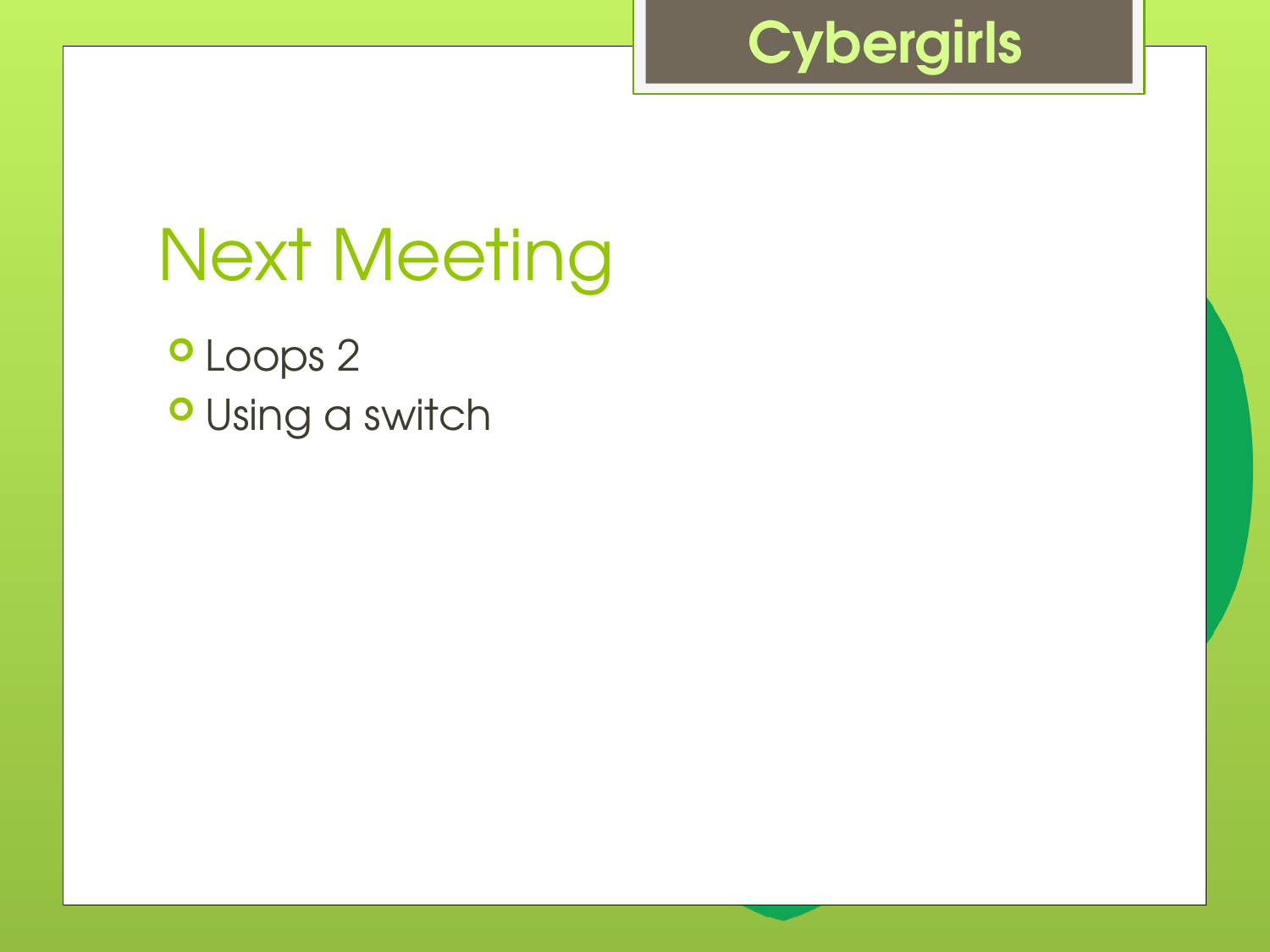

# Next Meeting
Loops 2
Using a switch